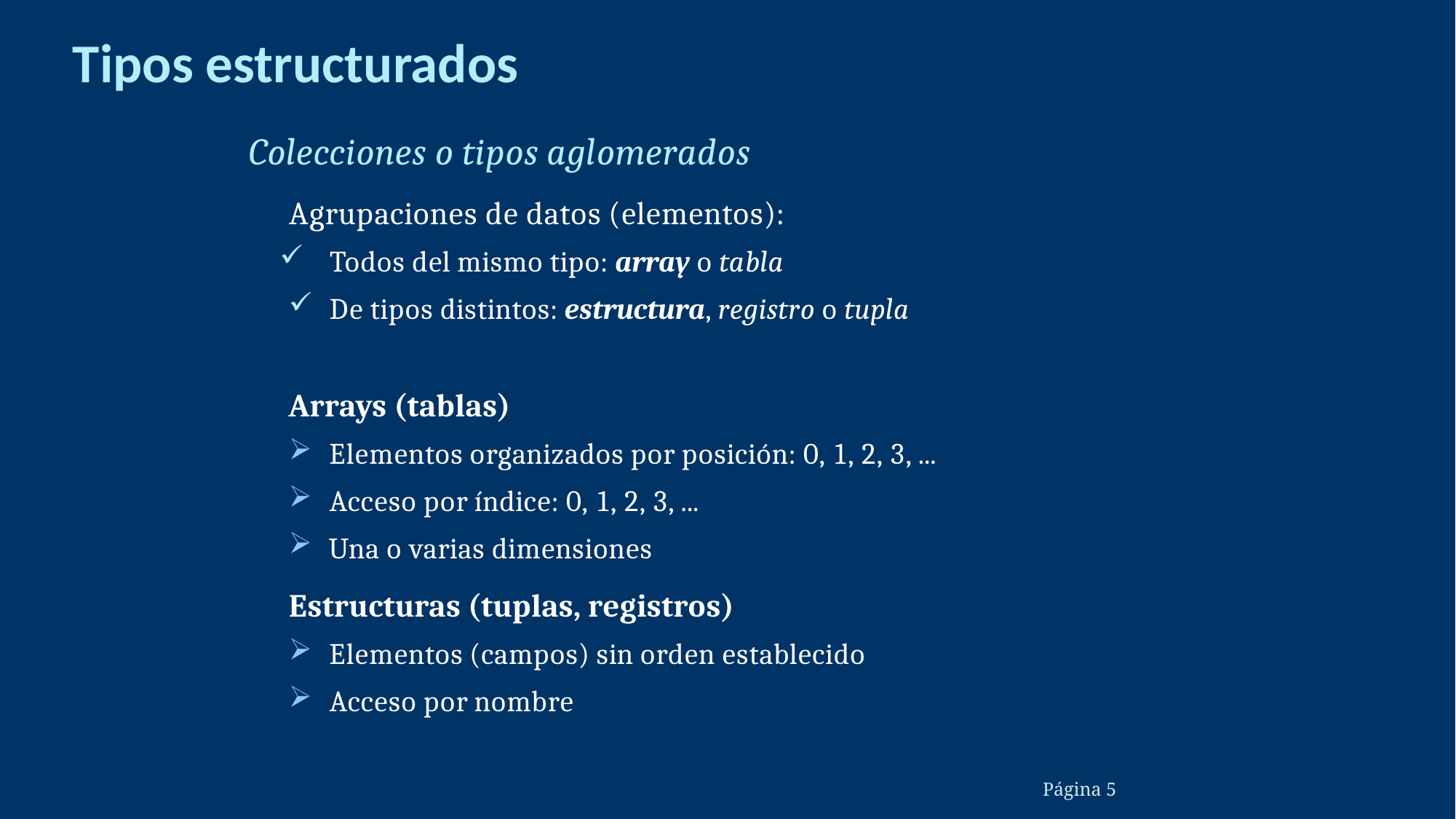

# Tipos estructurados
Colecciones o tipos aglomerados
Agrupaciones de datos (elementos):
Todos del mismo tipo: array o tabla
De tipos distintos: estructura, registro o tupla
Arrays (tablas)
Elementos organizados por posición: 0, 1, 2, 3, ...
Acceso por índice: 0, 1, 2, 3, ...
Una o varias dimensiones
Estructuras (tuplas, registros)
Elementos (campos) sin orden establecido
Acceso por nombre
ISFTN151 – AS AyED I
Página 5